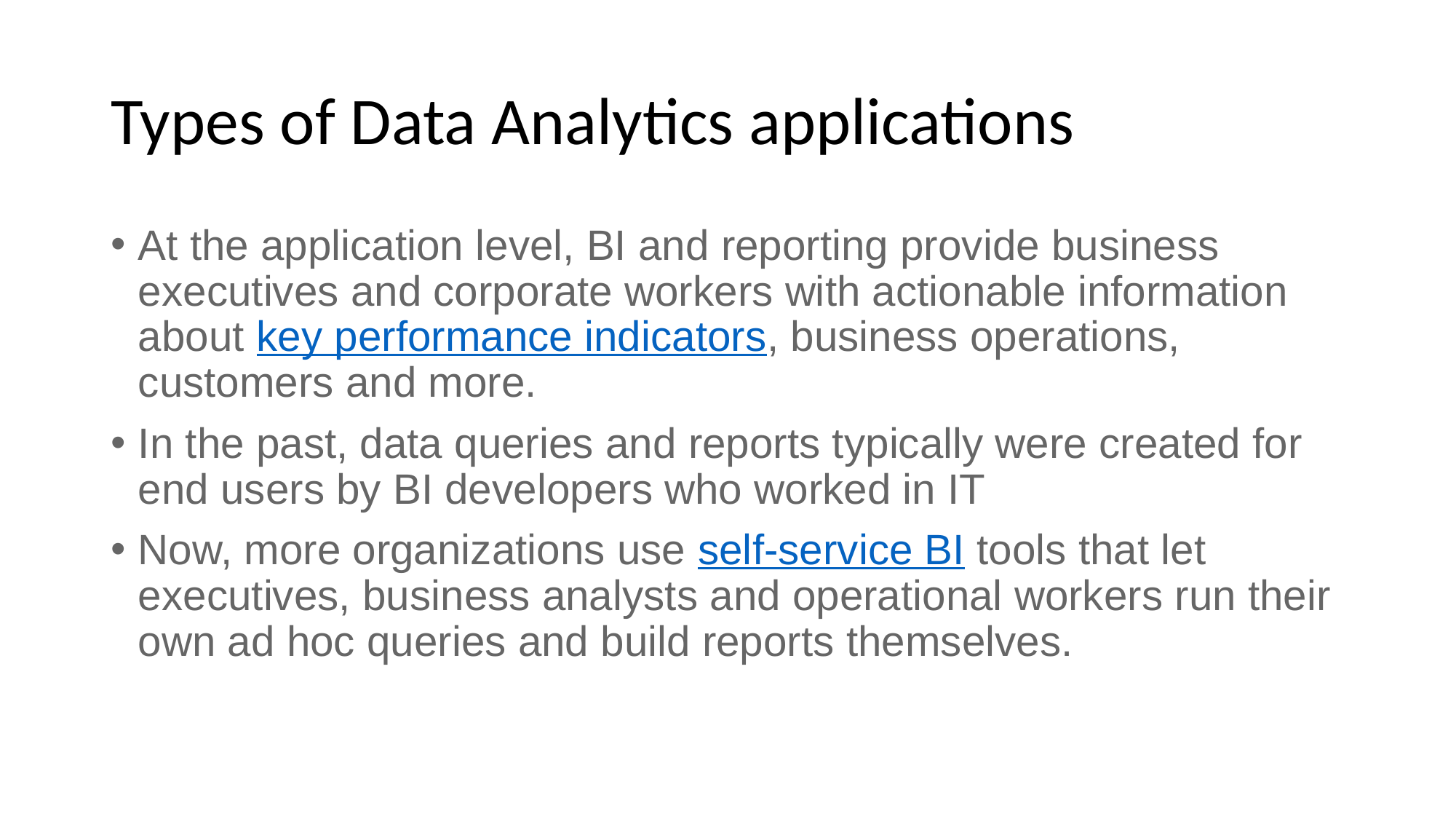

# Types of Data Analytics applications
At the application level, BI and reporting provide business executives and corporate workers with actionable information about key performance indicators, business operations, customers and more.
In the past, data queries and reports typically were created for end users by BI developers who worked in IT
Now, more organizations use self-service BI tools that let executives, business analysts and operational workers run their own ad hoc queries and build reports themselves.